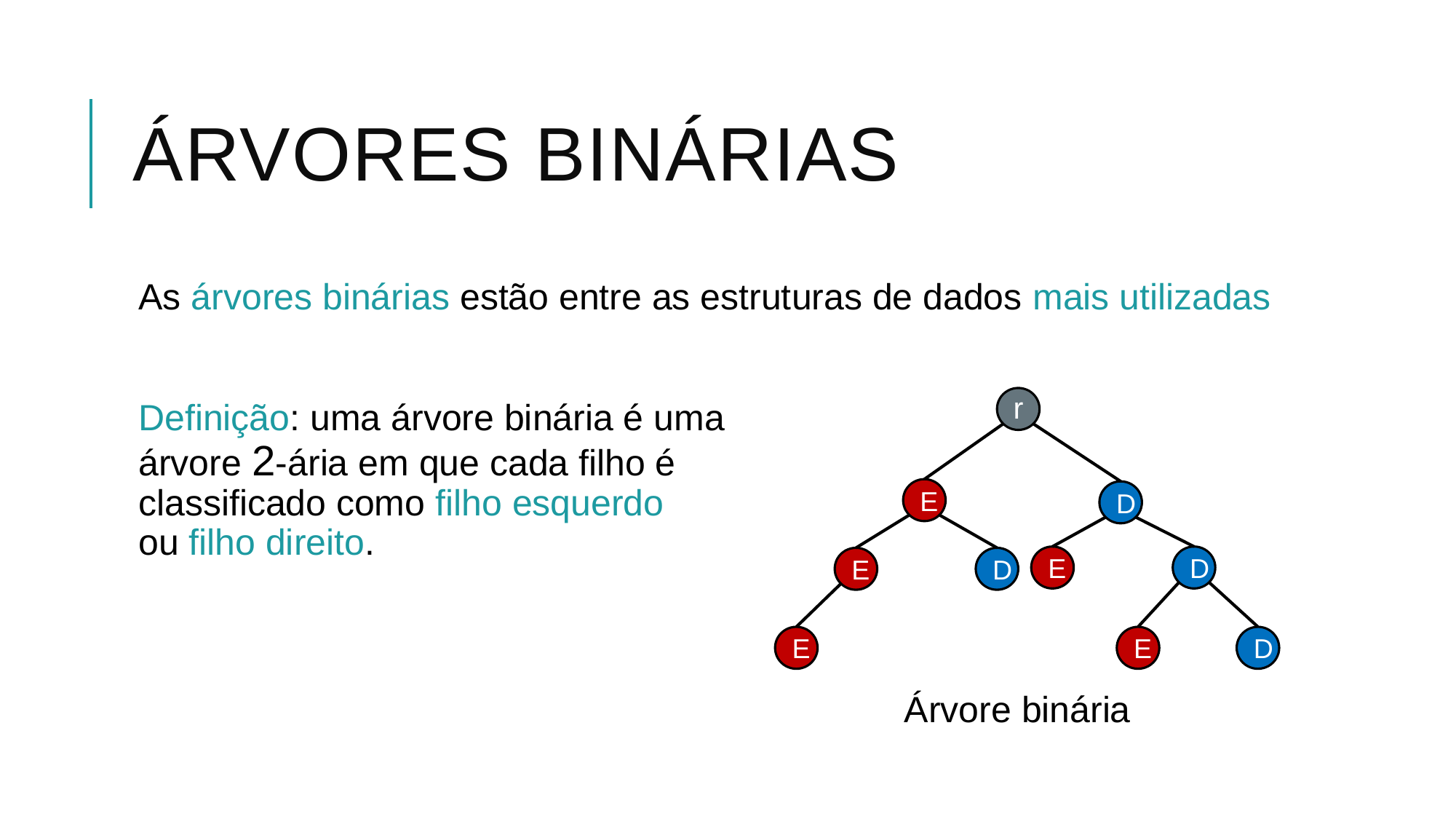

# Árvores Binárias
As árvores binárias estão entre as estruturas de dados mais utilizadas

Definição: uma árvore binária é uma
árvore 2-ária em que cada filho é
classificado como filho esquerdo
ou filho direito.

r
E
D
E
D
E
D
E
D
E
Árvore binária